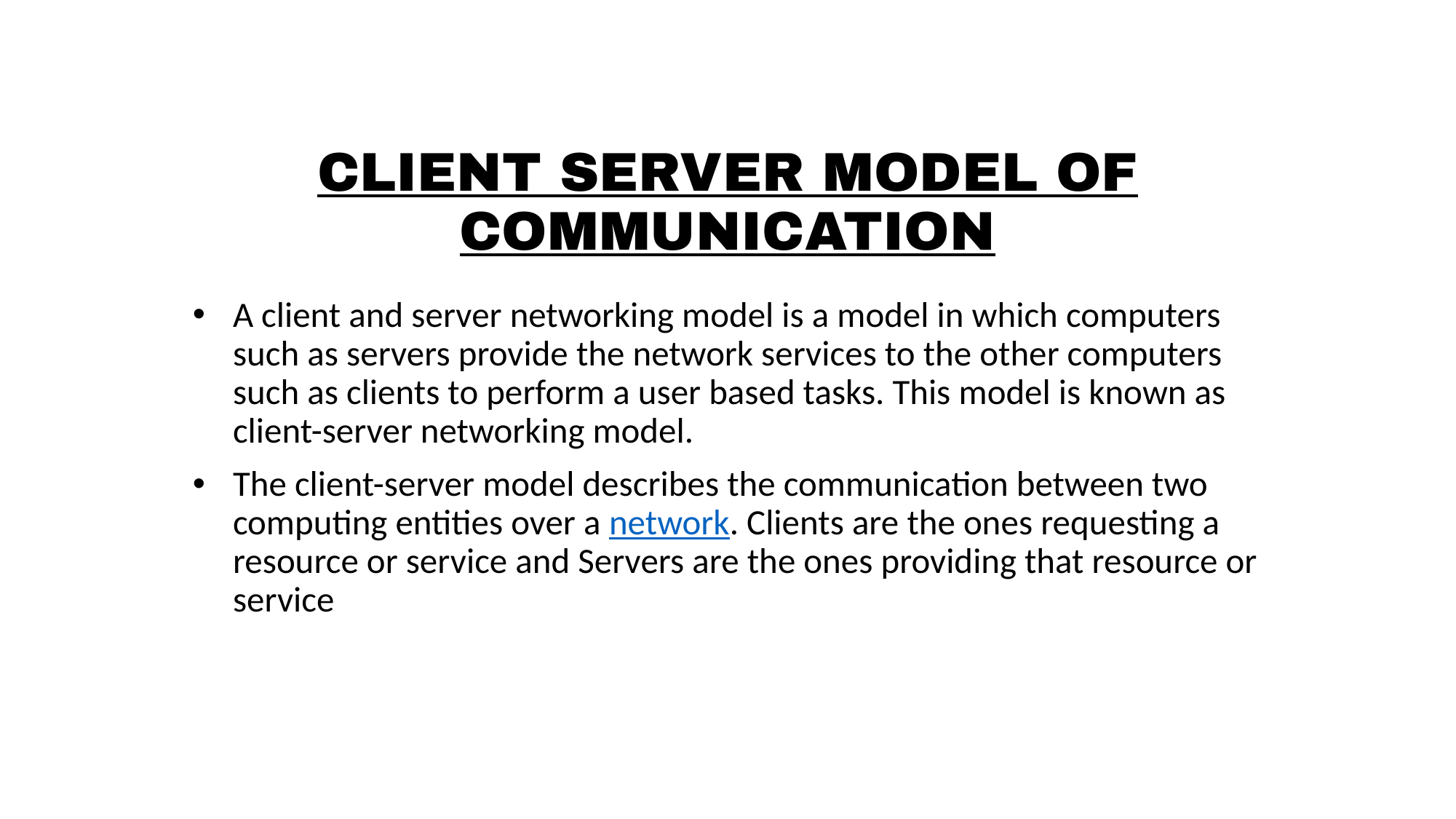

# CLIENT SERVER MODEL OF COMMUNICATION
A client and server networking model is a model in which computers such as servers provide the network services to the other computers such as clients to perform a user based tasks. This model is known as client-server networking model.
The client-server model describes the communication between two computing entities over a network. Clients are the ones requesting a resource or service and Servers are the ones providing that resource or service